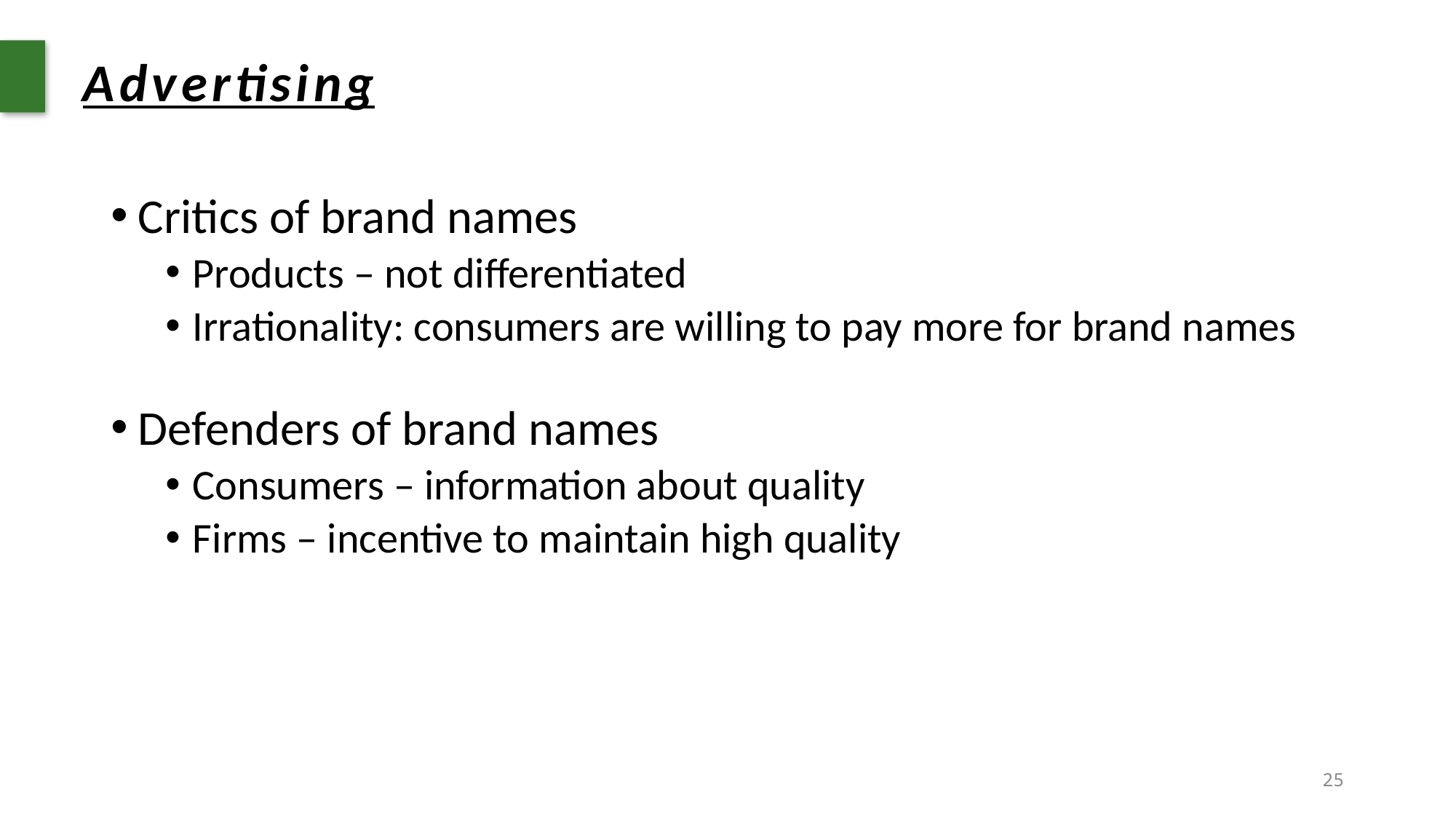

Advertising
Critics of brand names
Products – not differentiated
Irrationality: consumers are willing to pay more for brand names

Defenders of brand names
Consumers – information about quality
Firms – incentive to maintain high quality

25